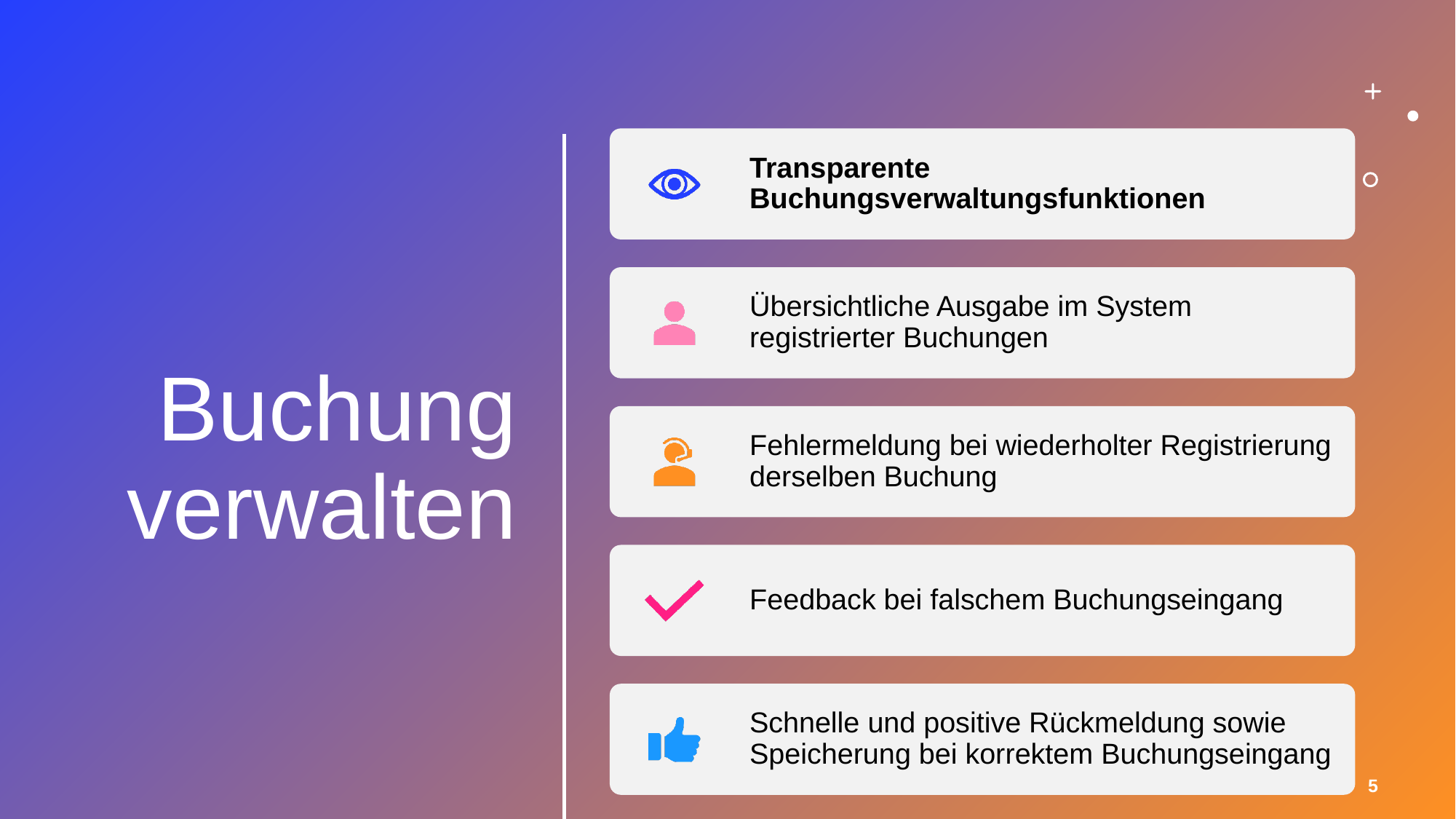

# Buchung verwalten
Transparente Buchungsverwaltungsfunktionen
Übersichtliche Ausgabe im System registrierter Buchungen
Fehlermeldung bei wiederholter Registrierung derselben Buchung
Feedback bei falschem Buchungseingang
Schnelle und positive Rückmeldung sowie Speicherung bei korrektem Buchungseingang

5